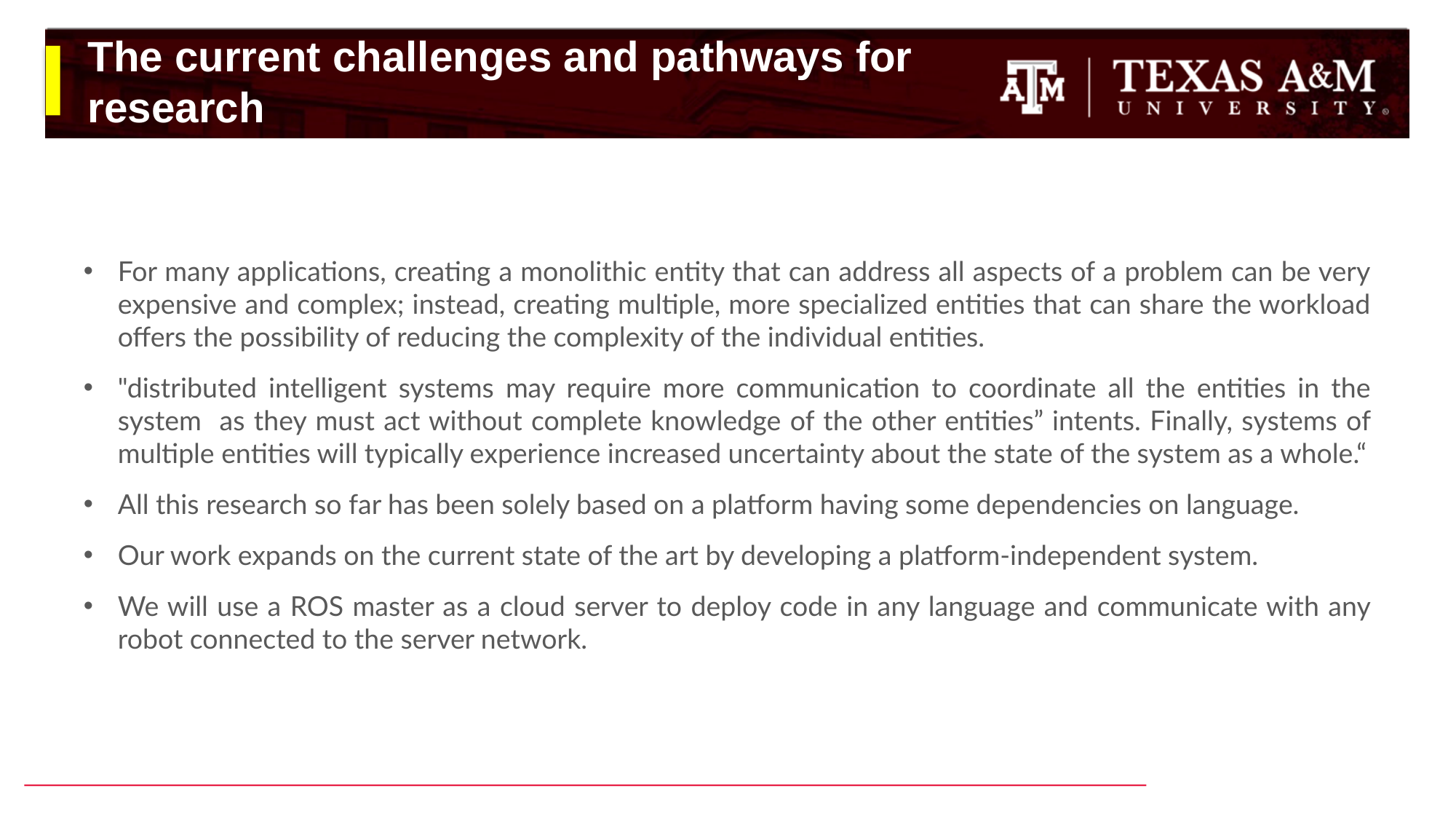

# The current challenges and pathways for research
For many applications, creating a monolithic entity that can address all aspects of a problem can be very expensive and complex; instead, creating multiple, more specialized entities that can share the workload offers the possibility of reducing the complexity of the individual entities.
"distributed intelligent systems may require more communication to coordinate all the entities in the system  as they must act without complete knowledge of the other entities” intents. Finally, systems of multiple entities will typically experience increased uncertainty about the state of the system as a whole.“
All this research so far has been solely based on a platform having some dependencies on language.
Our work expands on the current state of the art by developing a platform-independent system.
We will use a ROS master as a cloud server to deploy code in any language and communicate with any robot connected to the server network.